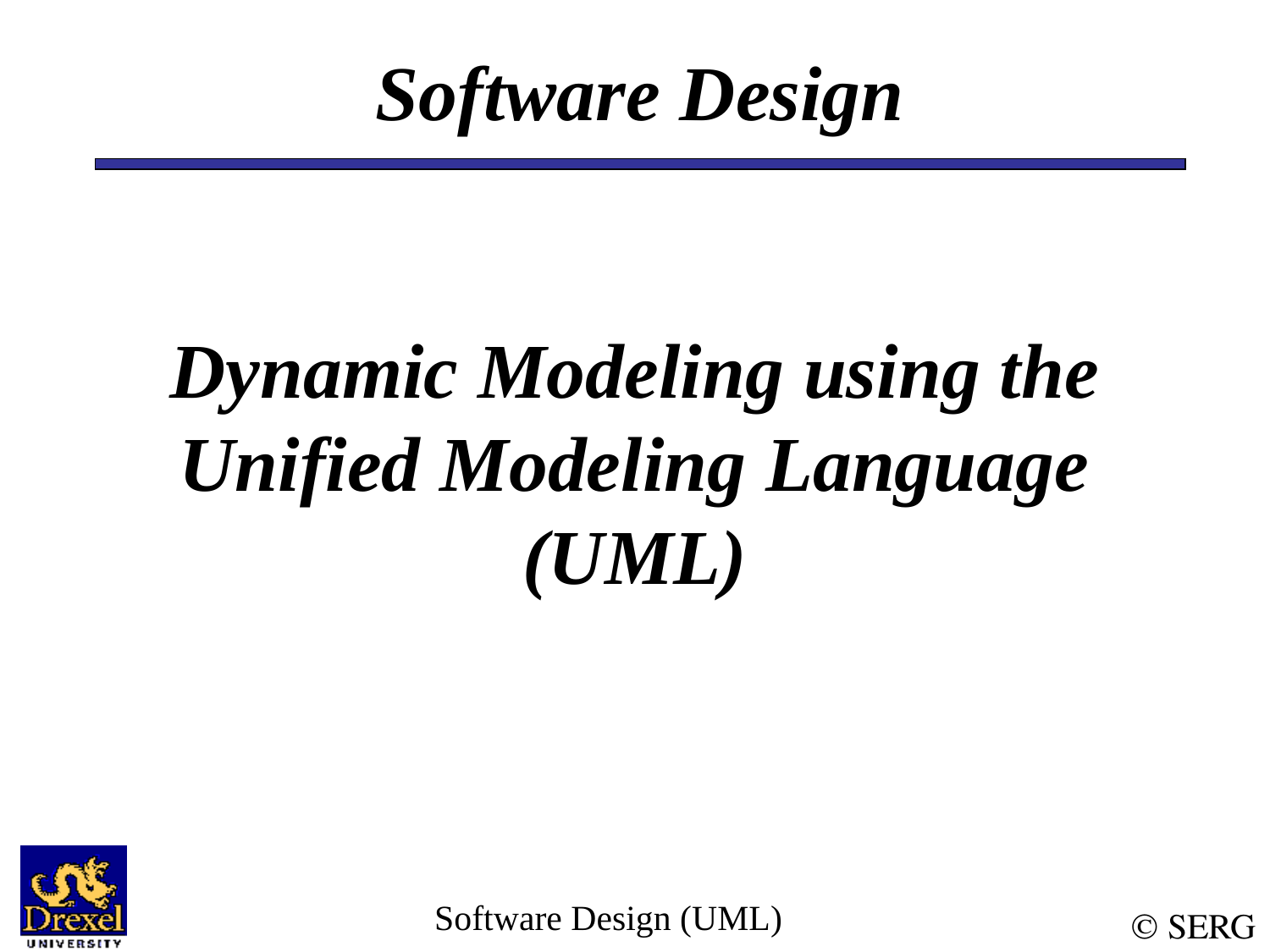

# Software Design
Dynamic Modeling using the Unified Modeling Language (UML)
Software Design (UML)